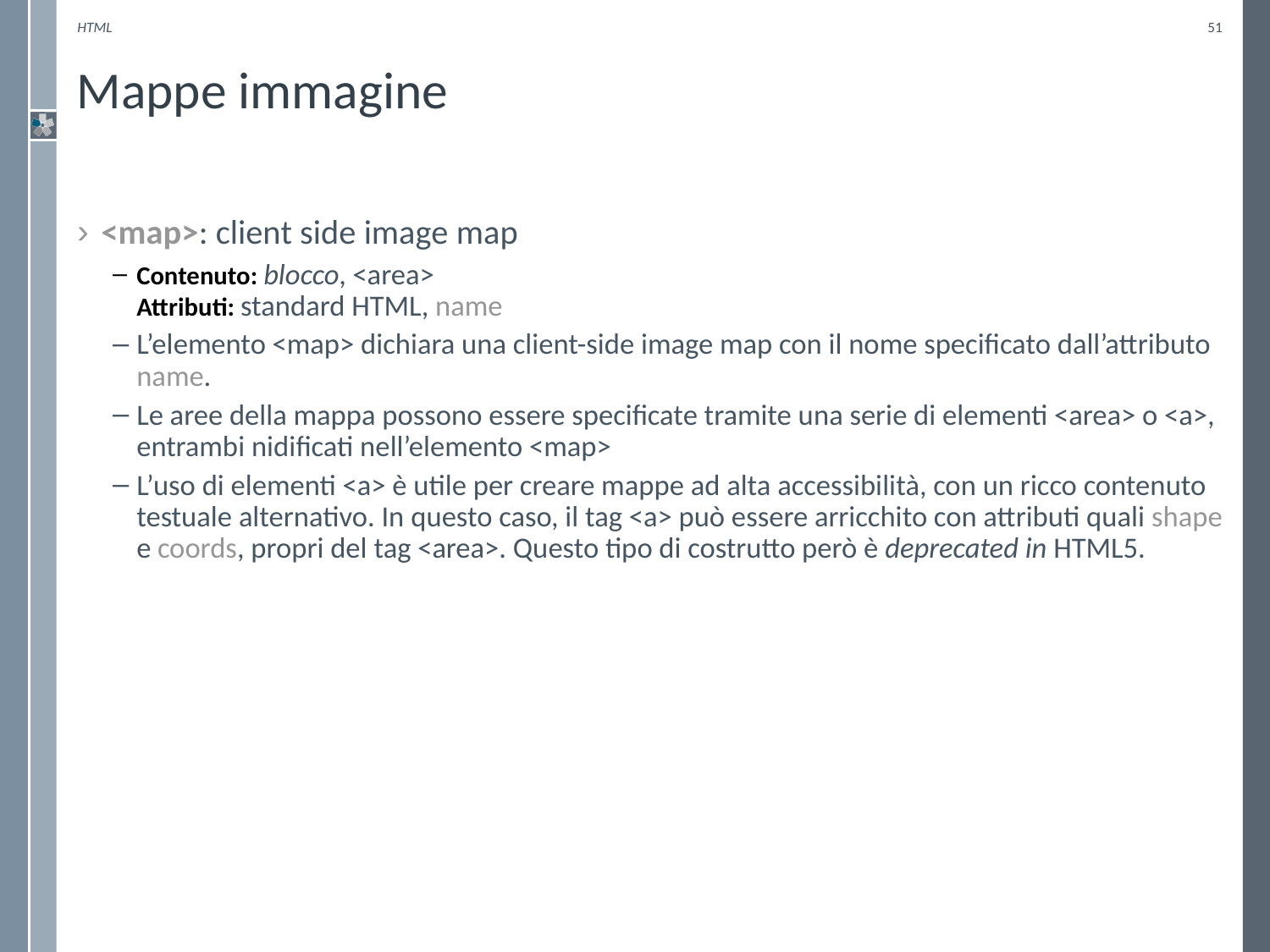

HTML
51
# Mappe immagine
<map>: client side image map
Contenuto: blocco, <area>
Attributi: standard HTML, name
L’elemento <map> dichiara una client-side image map con il nome specificato dall’attributo name.
Le aree della mappa possono essere specificate tramite una serie di elementi <area> o <a>, entrambi nidificati nell’elemento <map>
L’uso di elementi <a> è utile per creare mappe ad alta accessibilità, con un ricco contenuto testuale alternativo. In questo caso, il tag <a> può essere arricchito con attributi quali shape e coords, propri del tag <area>. Questo tipo di costrutto però è deprecated in HTML5.